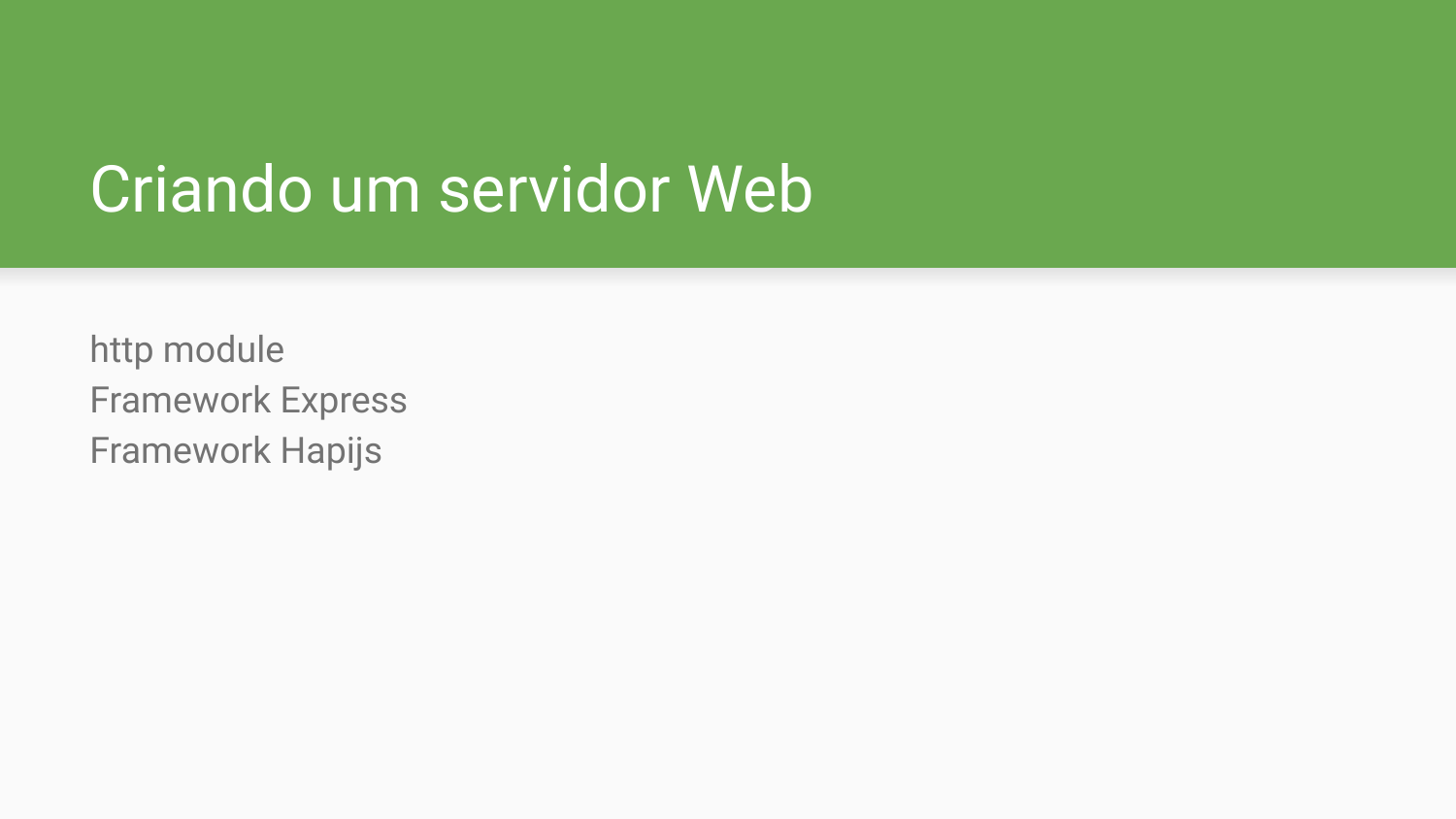

# Criando um servidor Web
http module
Framework Express
Framework Hapijs